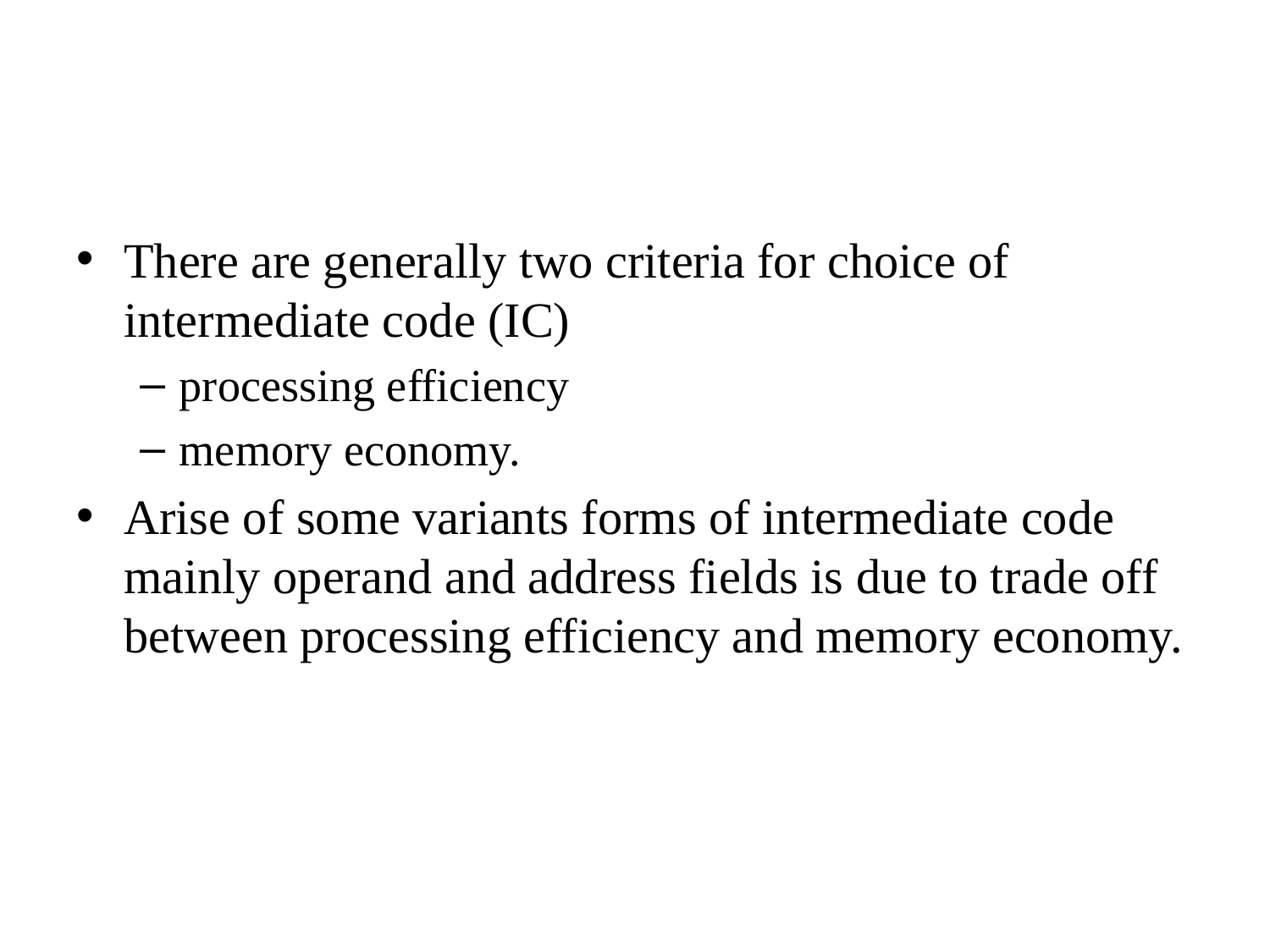

#
There are generally two criteria for choice of intermediate code (IC)
processing efficiency
memory economy.
Arise of some variants forms of intermediate code  mainly operand and address fields is due to trade off between processing efficiency and memory economy.